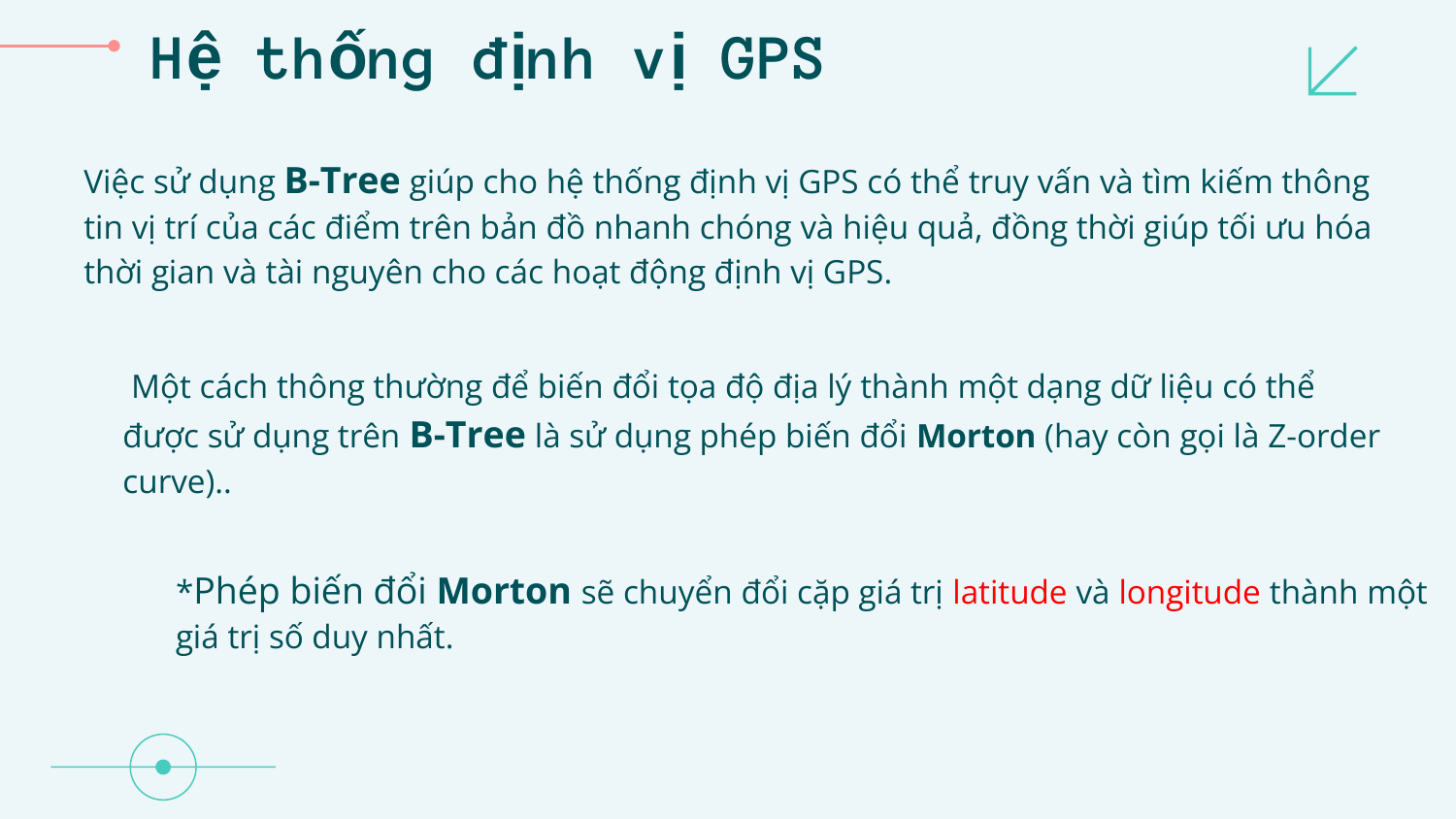

# Hệ thống định vị GPS
Việc sử dụng B-Tree giúp cho hệ thống định vị GPS có thể truy vấn và tìm kiếm thông tin vị trí của các điểm trên bản đồ nhanh chóng và hiệu quả, đồng thời giúp tối ưu hóa thời gian và tài nguyên cho các hoạt động định vị GPS.
 Một cách thông thường để biến đổi tọa độ địa lý thành một dạng dữ liệu có thể được sử dụng trên B-Tree là sử dụng phép biến đổi Morton (hay còn gọi là Z-order curve)..
*Phép biến đổi Morton sẽ chuyển đổi cặp giá trị latitude và longitude thành một giá trị số duy nhất.